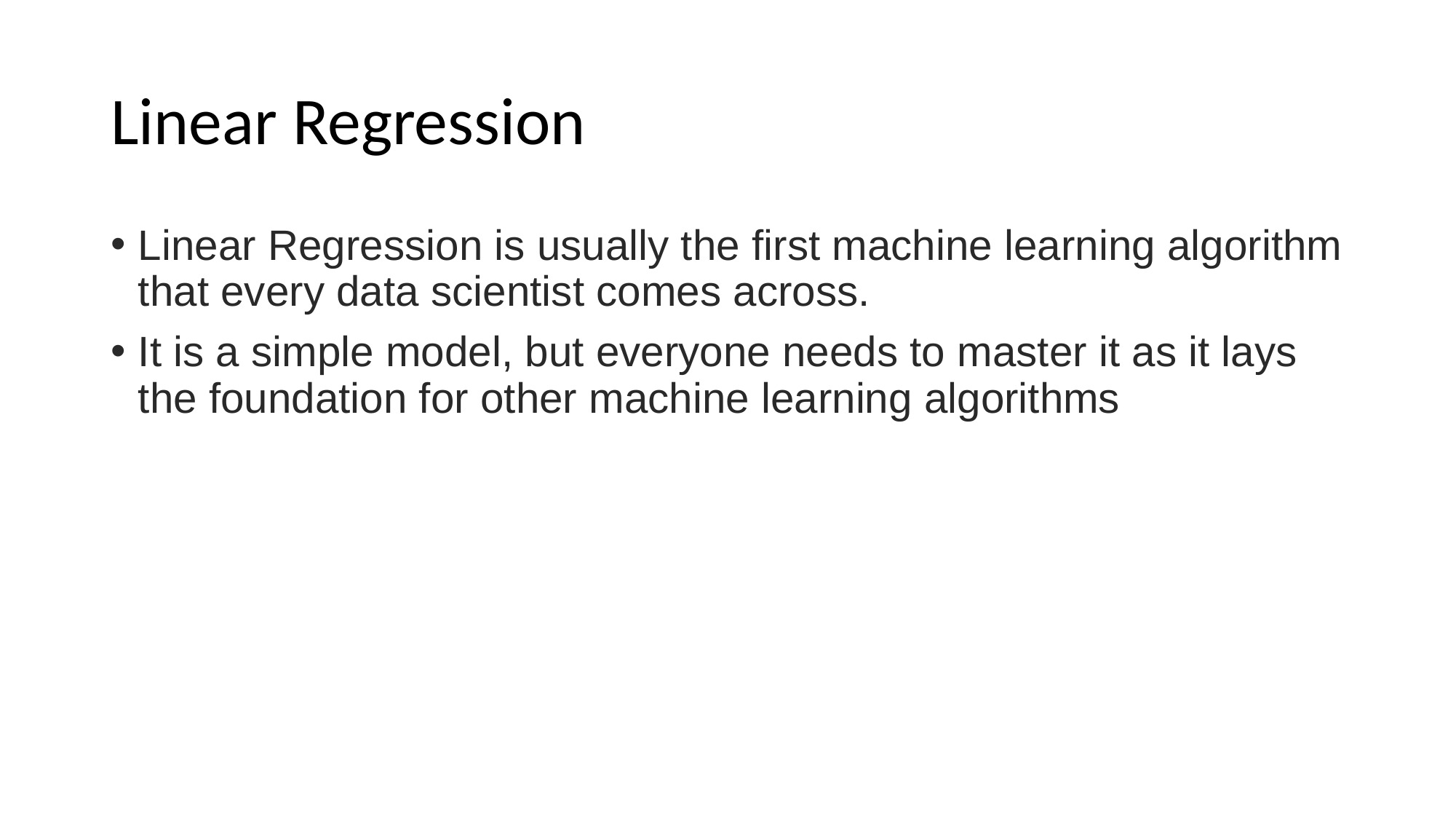

# Linear Regression
Linear Regression is usually the first machine learning algorithm that every data scientist comes across.
It is a simple model, but everyone needs to master it as it lays the foundation for other machine learning algorithms